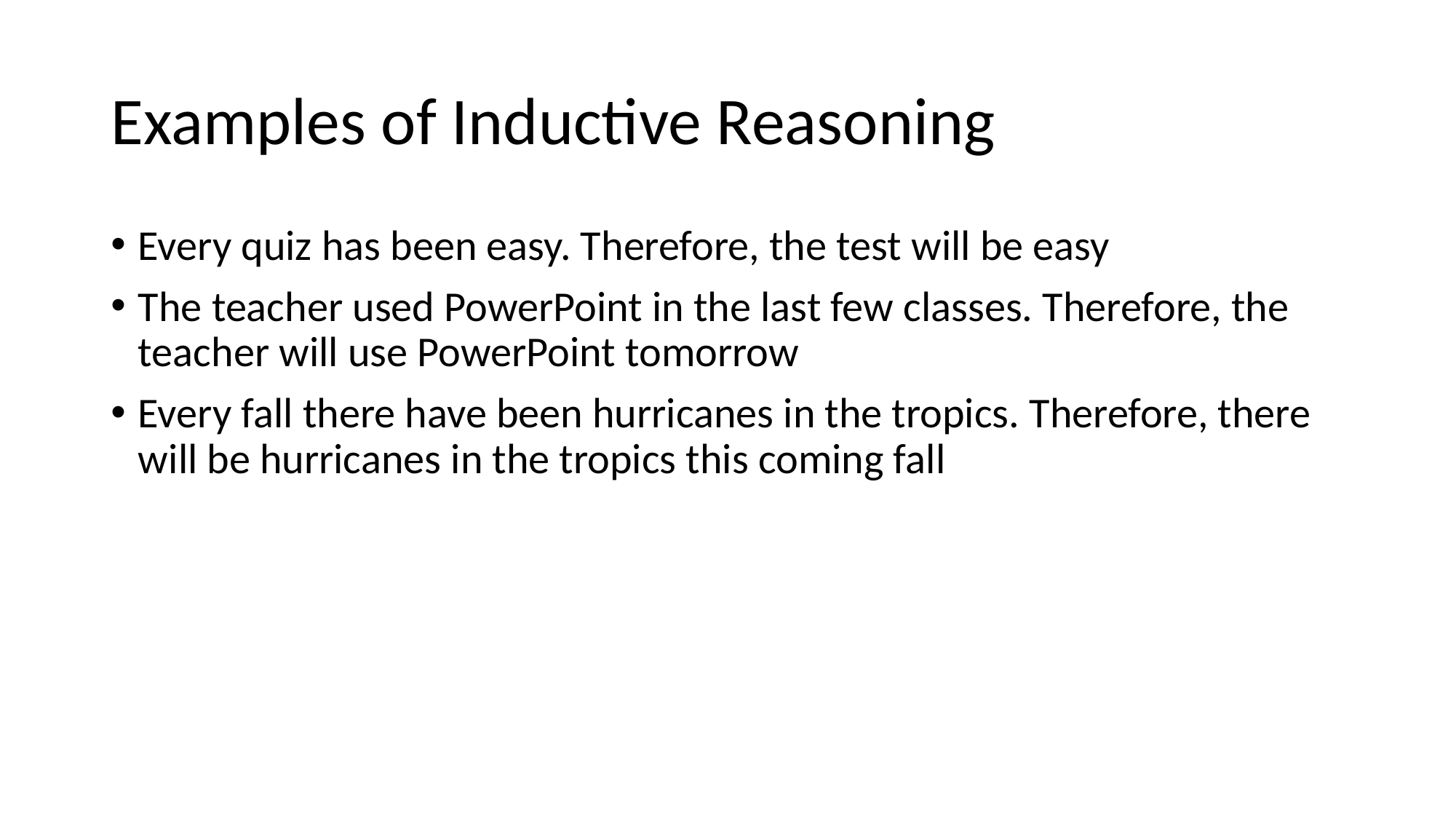

# Examples of Inductive Reasoning
Every quiz has been easy. Therefore, the test will be easy
The teacher used PowerPoint in the last few classes. Therefore, the teacher will use PowerPoint tomorrow
Every fall there have been hurricanes in the tropics. Therefore, there will be hurricanes in the tropics this coming fall